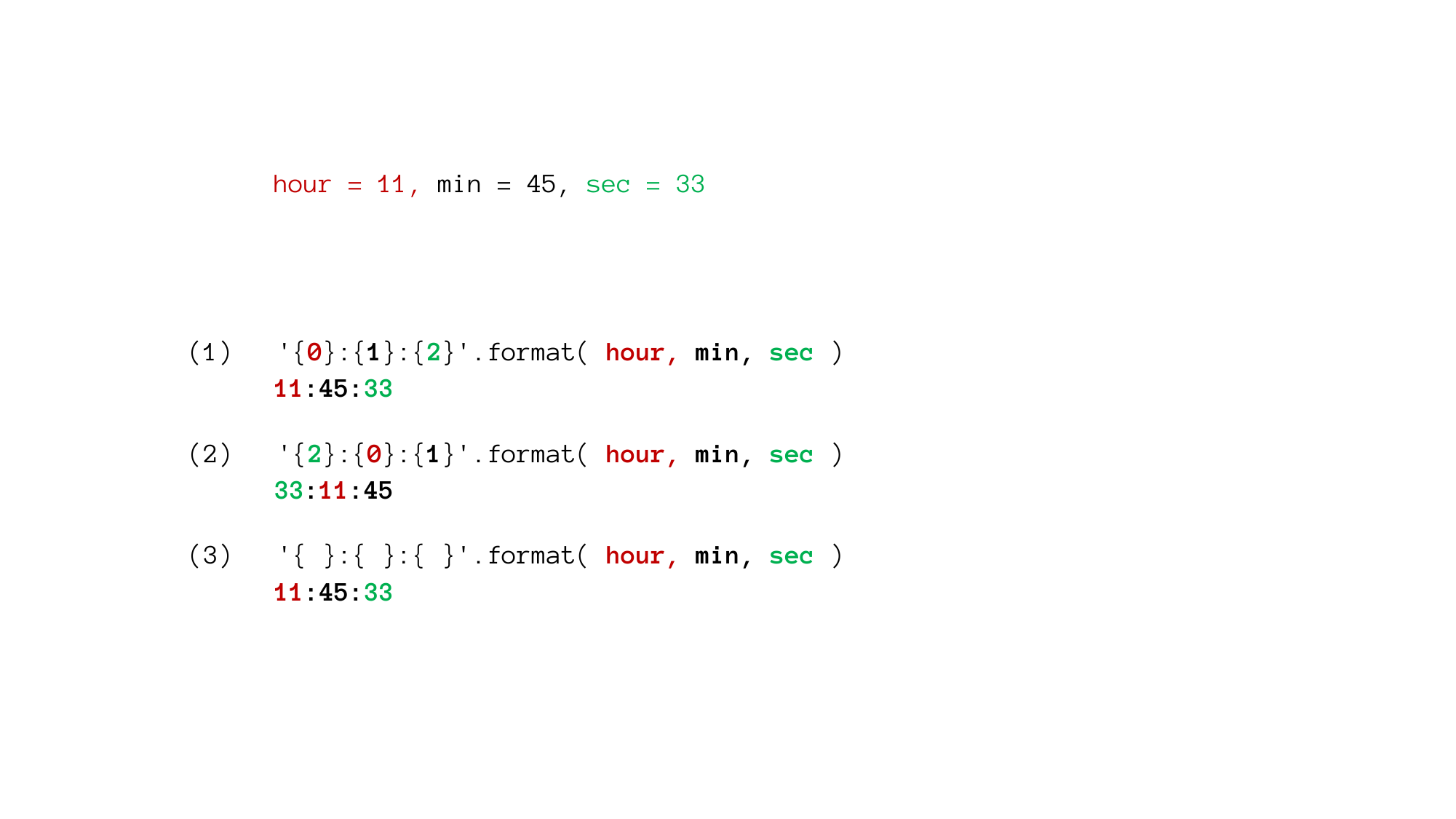

hour = 11, min = 45, sec = 33
(1)   '{0}:{1}:{2}'.format( hour, min, sec )
11:45:33
(2)   '{2}:{0}:{1}'.format( hour, min, sec )
33:11:45
(3)   '{ }:{ }:{ }'.format( hour, min, sec )
11:45:33